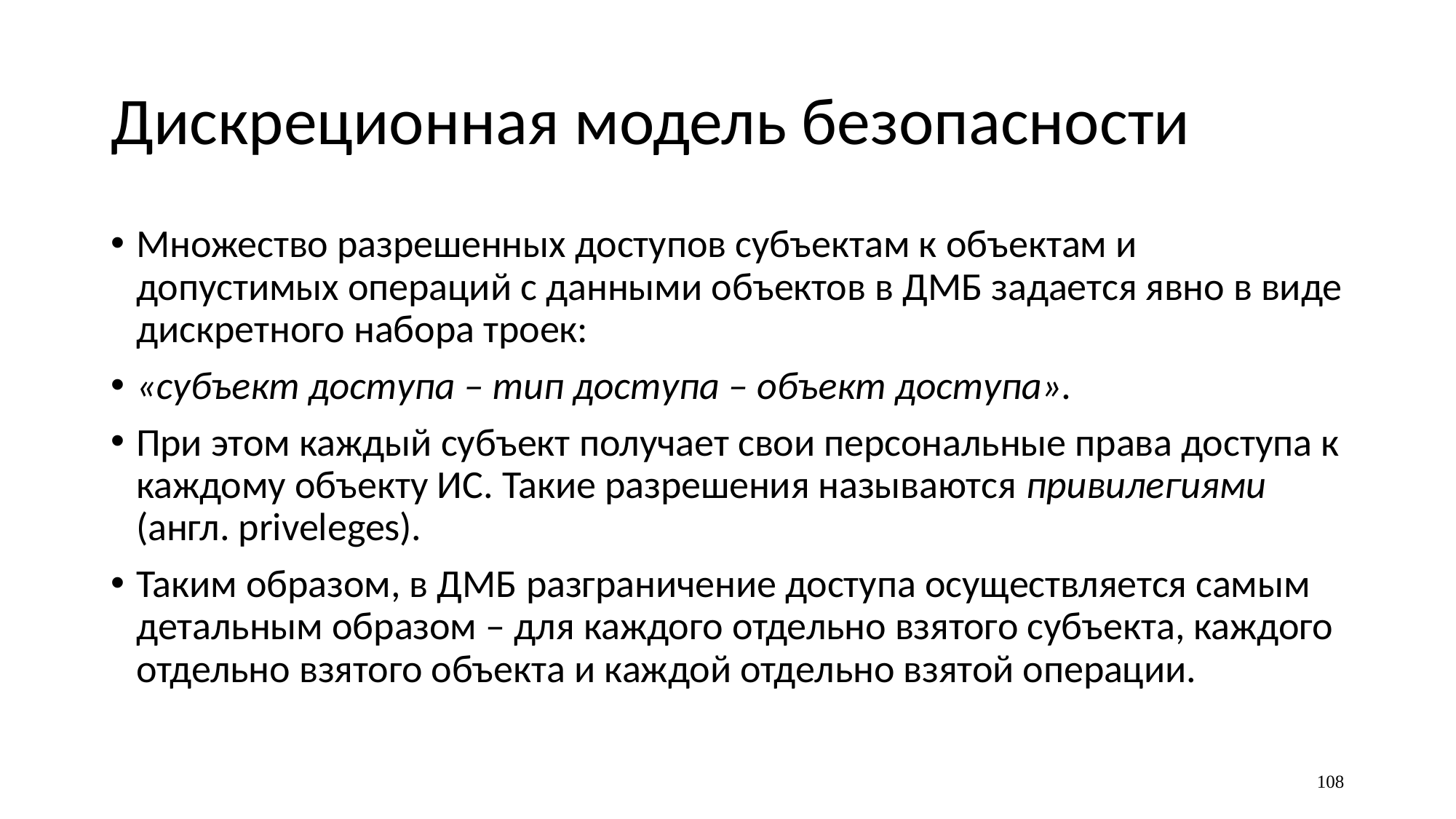

# Дискреционная модель безопасности
Множество разрешенных доступов субъектам к объектам и допустимых операций с данными объектов в ДМБ задается явно в виде дискретного набора троек:
«субъект доступа – тип доступа – объект доступа».
При этом каждый субъект получает свои персональные права доступа к каждому объекту ИС. Такие разрешения называются привилегиями (англ. priveleges).
Таким образом, в ДМБ разграничение доступа осуществляется самым детальным образом – для каждого отдельно взятого субъекта, каждого отдельно взятого объекта и каждой отдельно взятой операции.
108